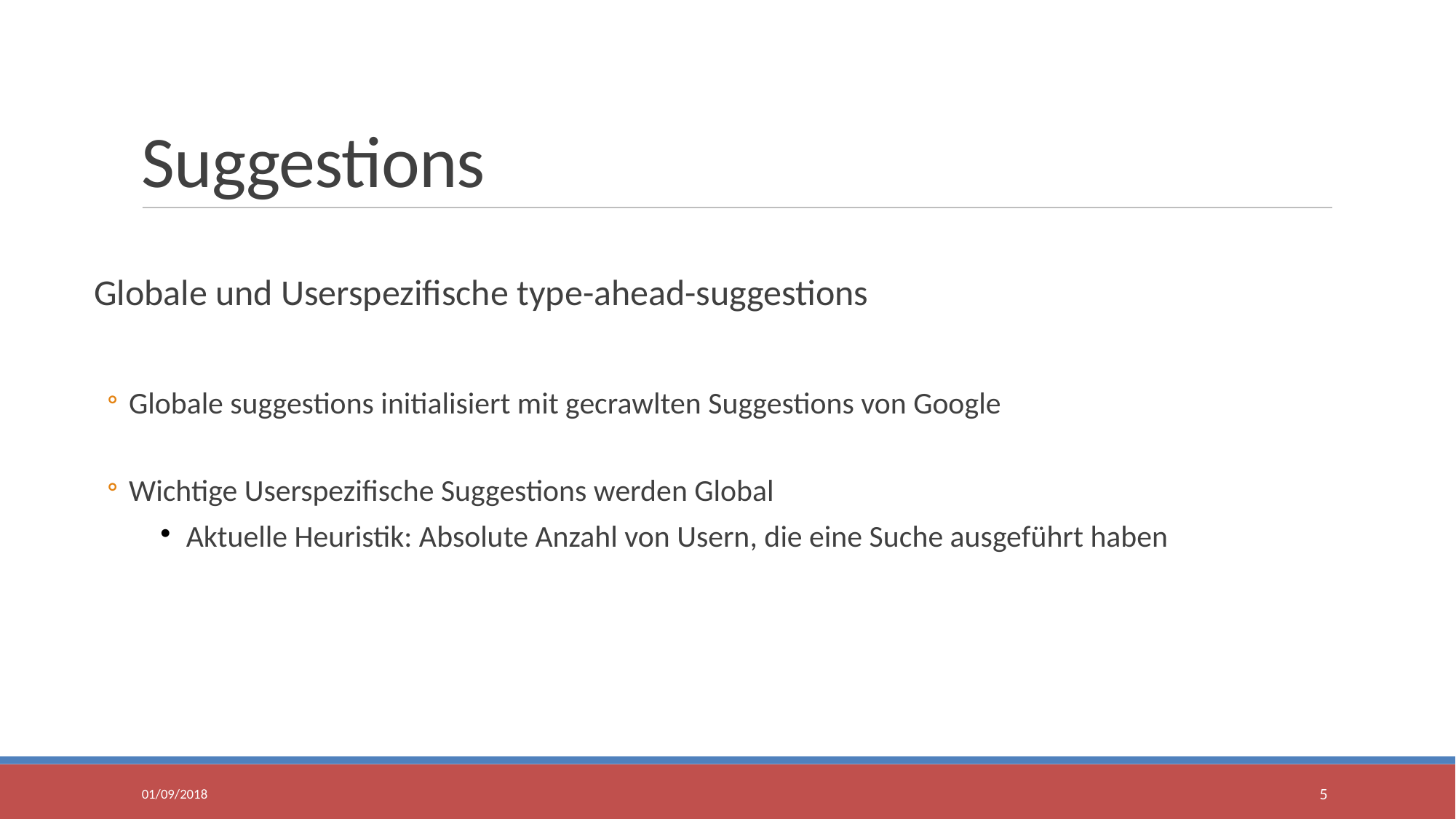

Suggestions

Globale und Userspezifische type-ahead-suggestions

Globale suggestions initialisiert mit gecrawlten Suggestions von Google

Wichtige Userspezifische Suggestions werden Global
Aktuelle Heuristik: Absolute Anzahl von Usern, die eine Suche ausgeführt haben
01/09/2018
5